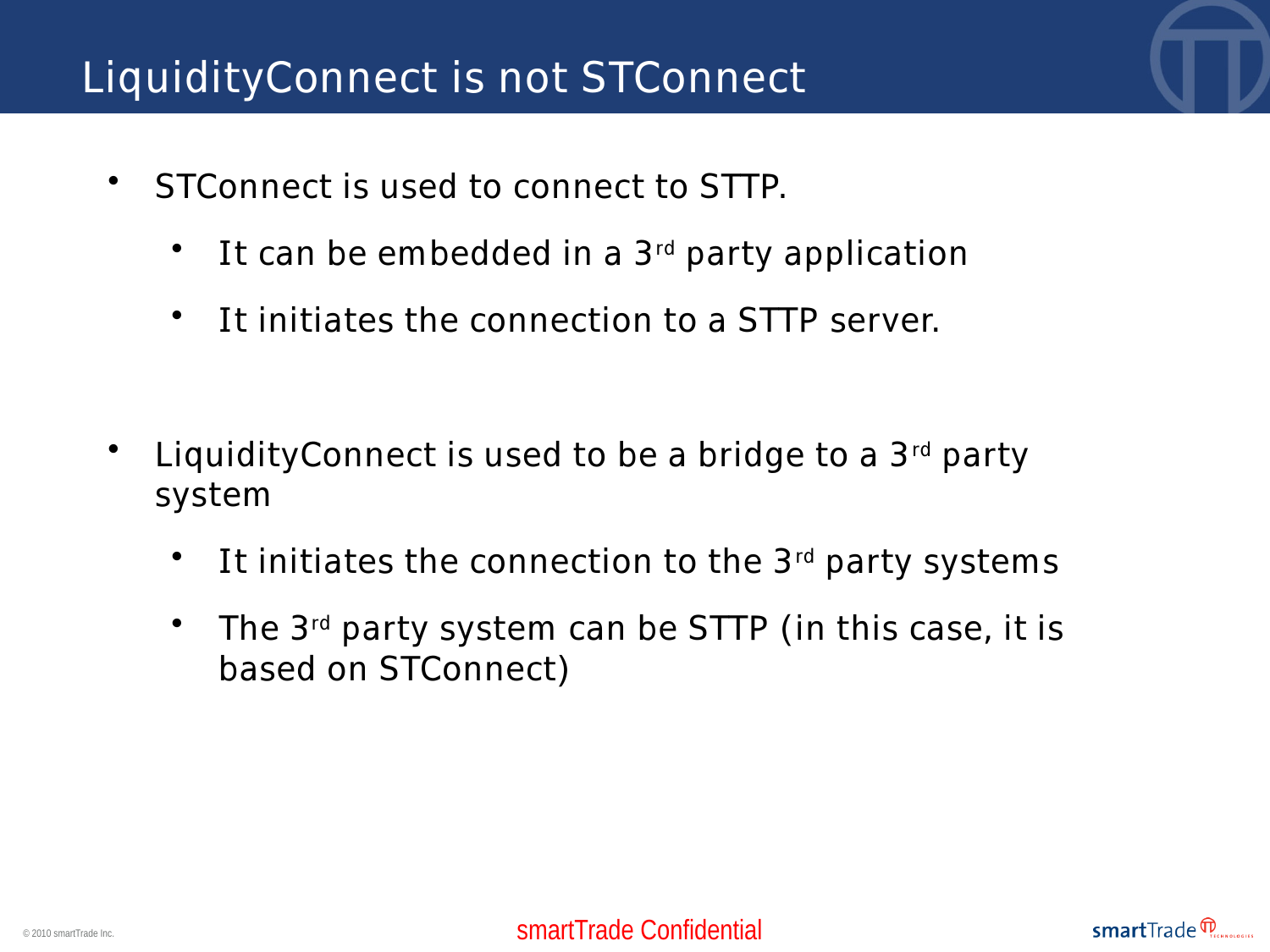

LiquidityConnect is not STConnect

STConnect is used to connect to STTP.
It can be embedded in a 3rd party application
It initiates the connection to a STTP server.

LiquidityConnect is used to be a bridge to a 3rd party system
It initiates the connection to the 3rd party systems
The 3rd party system can be STTP (in this case, it is based on STConnect)